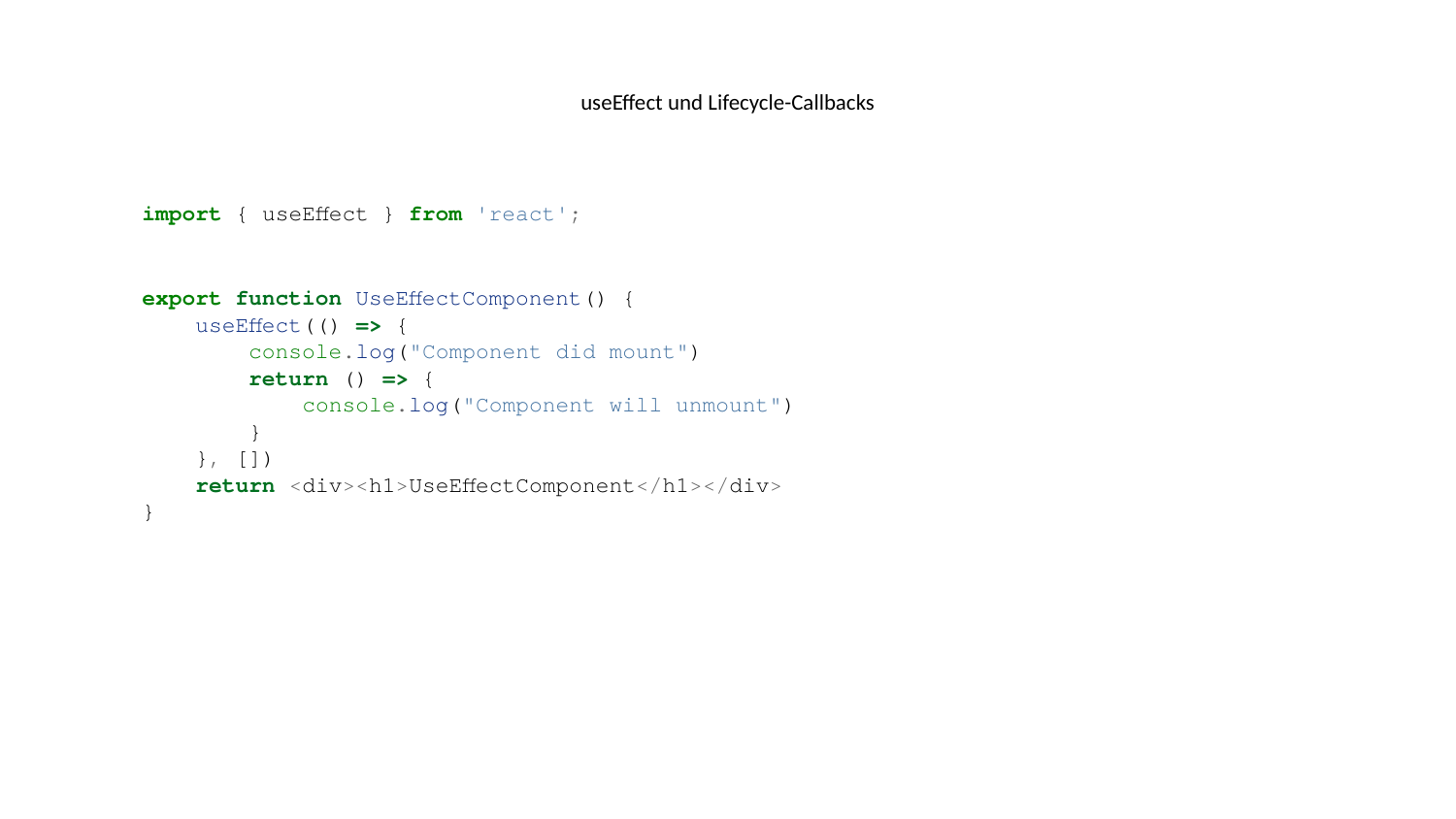

# useEffect und Lifecycle-Callbacks
import { useEffect } from 'react';
export function UseEffectComponent() {
    useEffect(() => {
        console.log("Component did mount")
        return () => {
            console.log("Component will unmount")
        }
    }, [])
    return <div><h1>UseEffectComponent</h1></div>
}